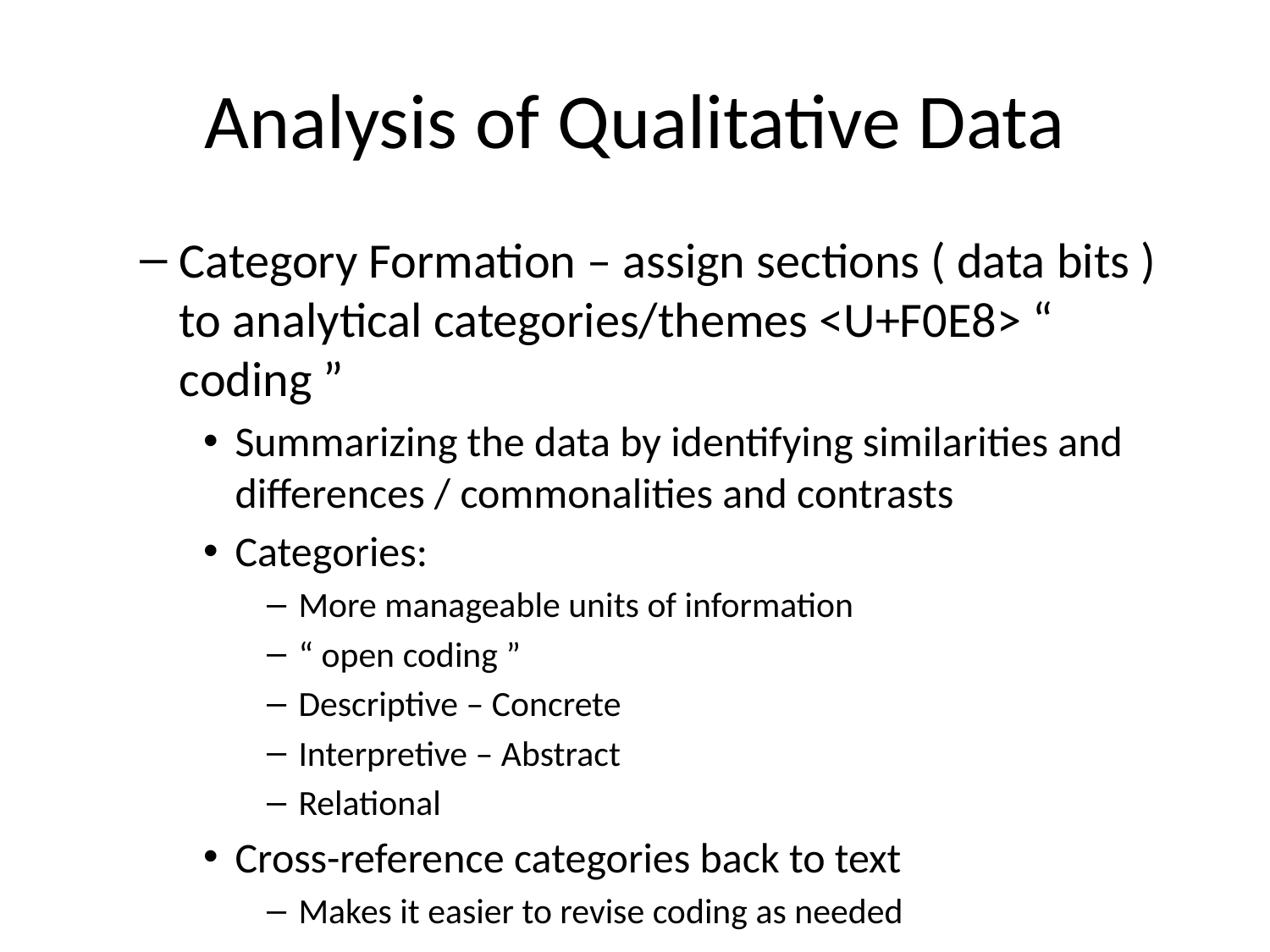

# Analysis of Qualitative Data
Category Formation – assign sections ( data bits ) to analytical categories/themes <U+F0E8> “ coding ”
Summarizing the data by identifying similarities and differences / commonalities and contrasts
Categories:
More manageable units of information
“ open coding ”
Descriptive – Concrete
Interpretive – Abstract
Relational
Cross-reference categories back to text
Makes it easier to revise coding as needed